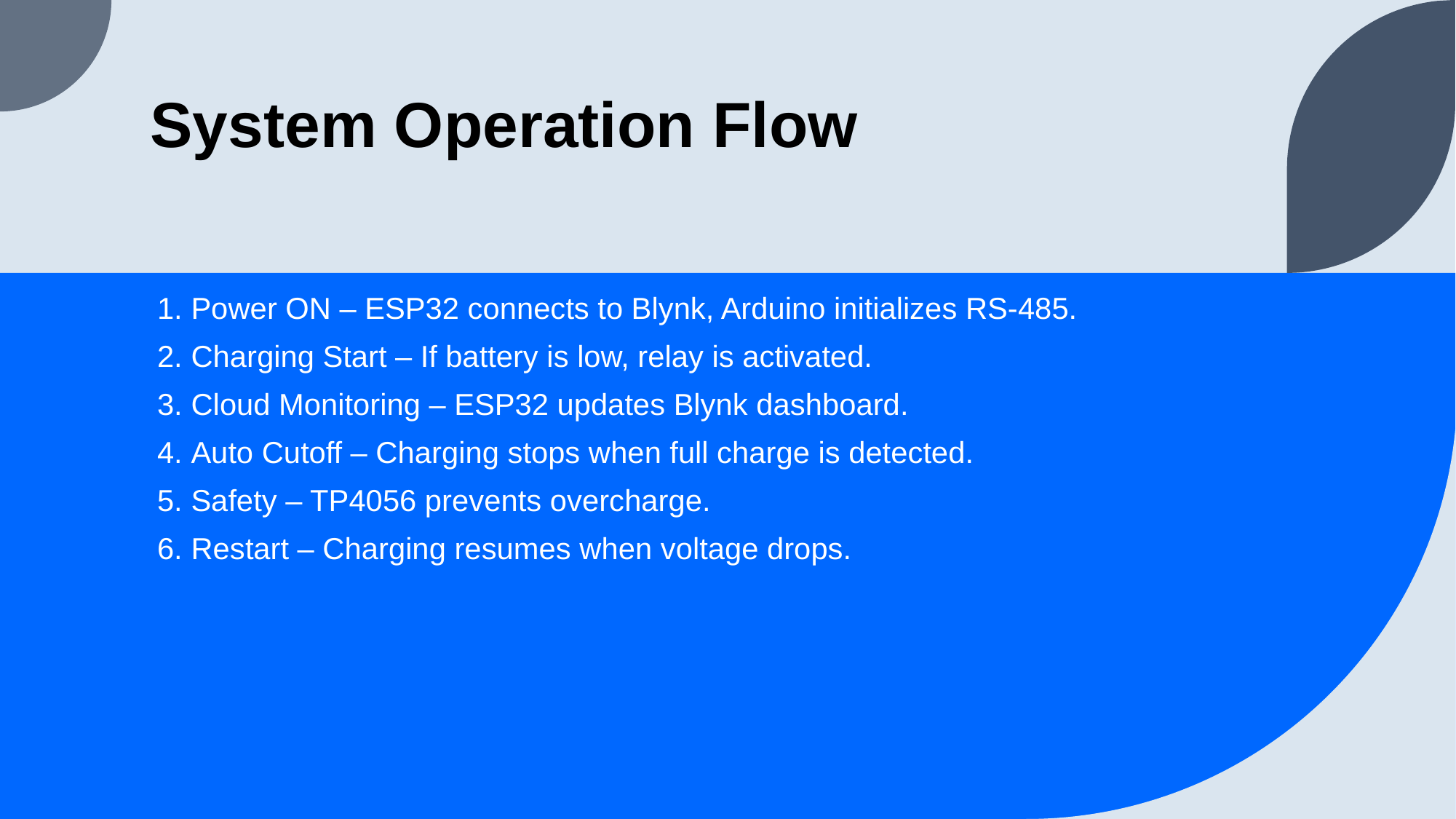

# System Operation Flow
Power ON – ESP32 connects to Blynk, Arduino initializes RS-485.
Charging Start – If battery is low, relay is activated.
Cloud Monitoring – ESP32 updates Blynk dashboard.
Auto Cutoff – Charging stops when full charge is detected.
Safety – TP4056 prevents overcharge.
Restart – Charging resumes when voltage drops.